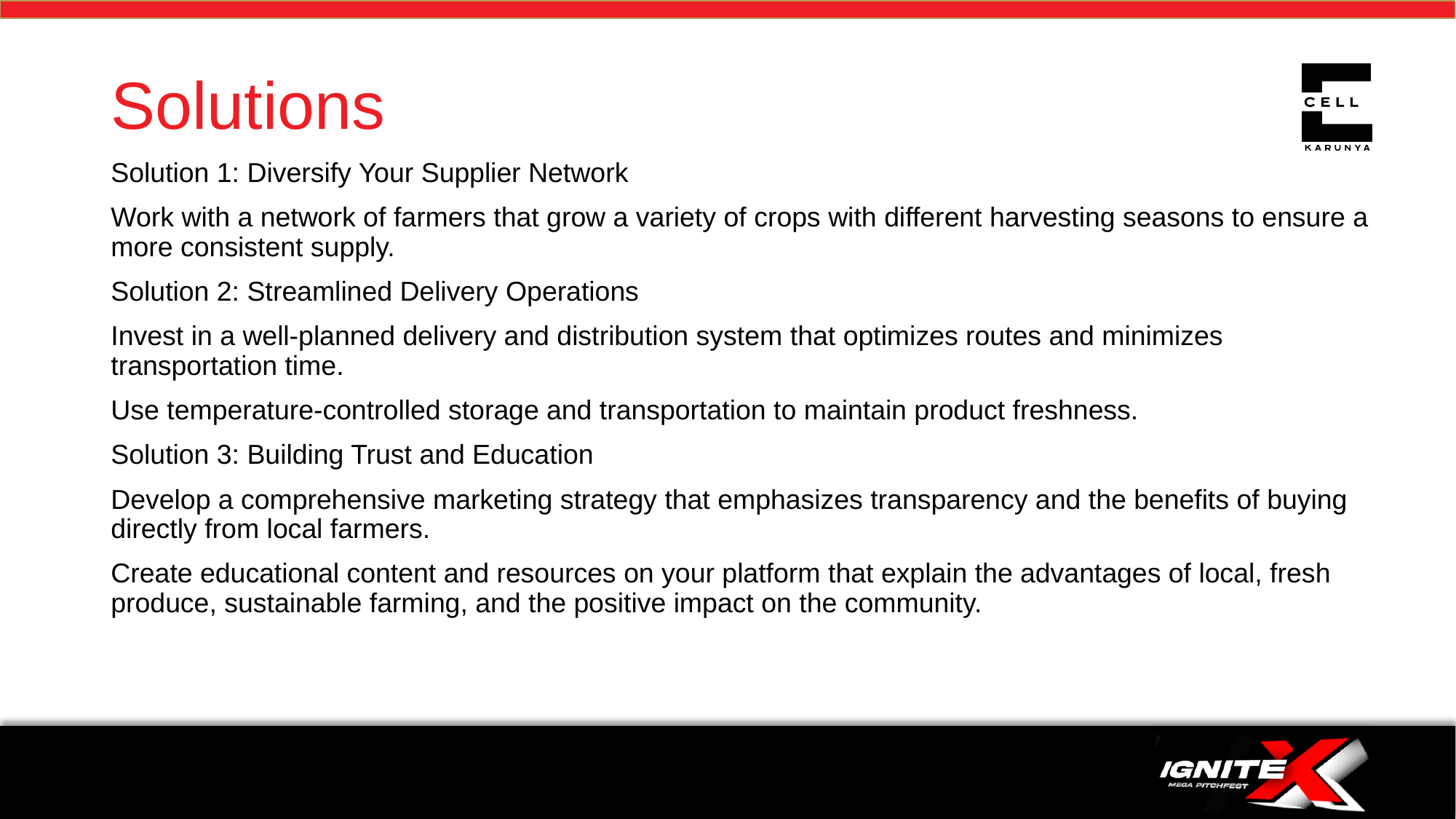

# Solutions
Solution 1: Diversify Your Supplier Network
Work with a network of farmers that grow a variety of crops with different harvesting seasons to ensure a more consistent supply.
Solution 2: Streamlined Delivery Operations
Invest in a well-planned delivery and distribution system that optimizes routes and minimizes transportation time.
Use temperature-controlled storage and transportation to maintain product freshness.
Solution 3: Building Trust and Education
Develop a comprehensive marketing strategy that emphasizes transparency and the benefits of buying directly from local farmers.
Create educational content and resources on your platform that explain the advantages of local, fresh produce, sustainable farming, and the positive impact on the community.